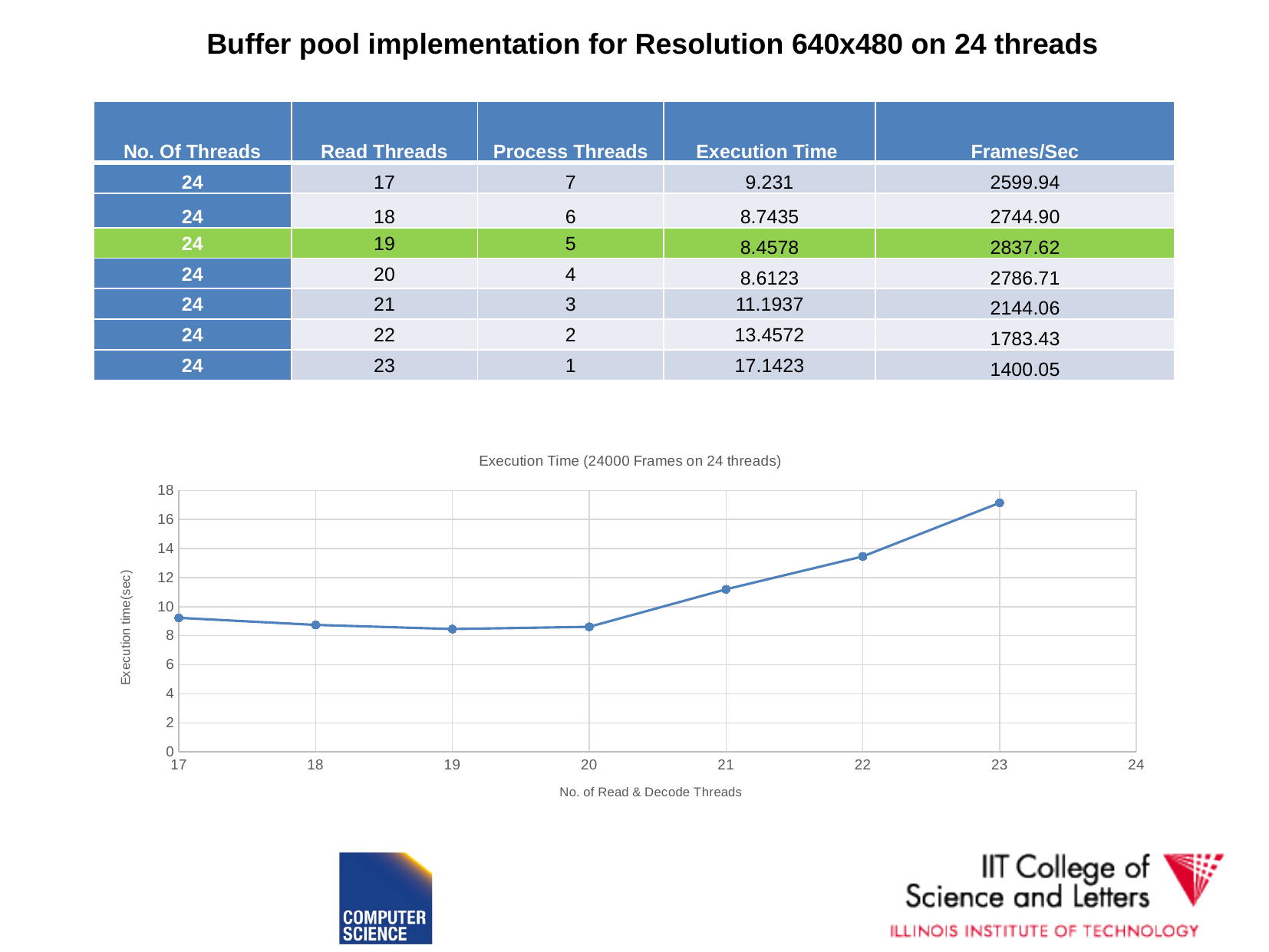

Buffer pool implementation for Resolution 640x480 on 24 threads
| No. Of Threads | Read Threads | Process Threads | Execution Time | Frames/Sec |
| --- | --- | --- | --- | --- |
| 24 | 17 | 7 | 9.231 | 2599.94 |
| 24 | 18 | 6 | 8.7435 | 2744.90 |
| 24 | 19 | 5 | 8.4578 | 2837.62 |
| 24 | 20 | 4 | 8.6123 | 2786.71 |
| 24 | 21 | 3 | 11.1937 | 2144.06 |
| 24 | 22 | 2 | 13.4572 | 1783.43 |
| 24 | 23 | 1 | 17.1423 | 1400.05 |

### Chart: Execution Time (24000 Frames on 24 threads)

| Category |  |
|---|---|